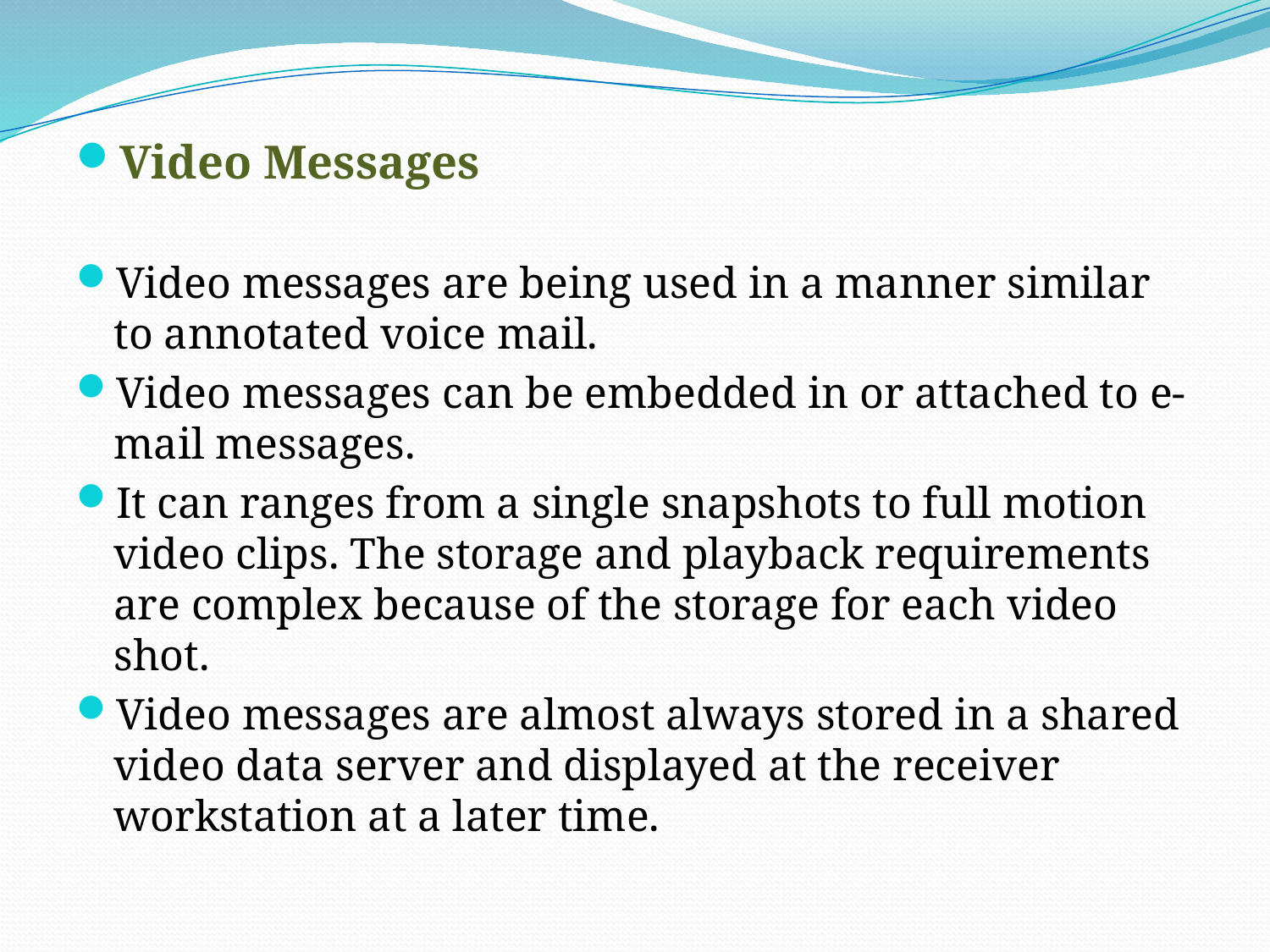

Video Messages

Video messages are being used in a manner similar to annotated voice mail.
Video messages can be embedded in or attached to e-mail messages.
It can ranges from a single snapshots to full motion video clips. The storage and playback requirements are complex because of the storage for each video shot.
Video messages are almost always stored in a shared video data server and displayed at the receiver workstation at a later time.